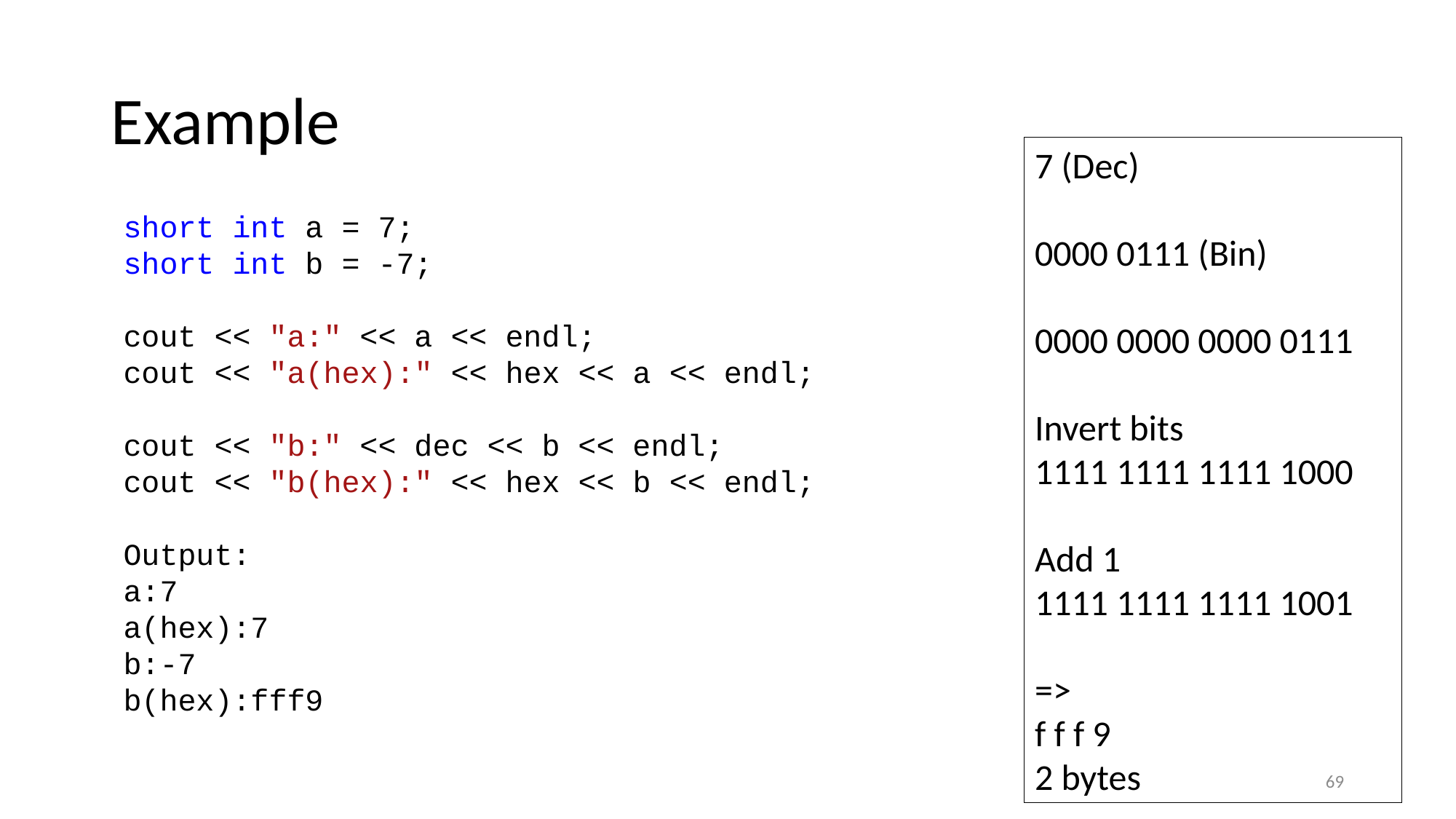

# Example
7 (Dec)

0000 0111 (Bin)

0000 0000 0000 0111

Invert bits
1111 1111 1111 1000

Add 1
1111 1111 1111 1001

=>
f f f 9
2 bytes
short int a = 7;
short int b = -7;

cout << "a:" << a << endl;
cout << "a(hex):" << hex << a << endl;

cout << "b:" << dec << b << endl;
cout << "b(hex):" << hex << b << endl;

Output:
a:7
a(hex):7
b:-7
b(hex):fff9
69